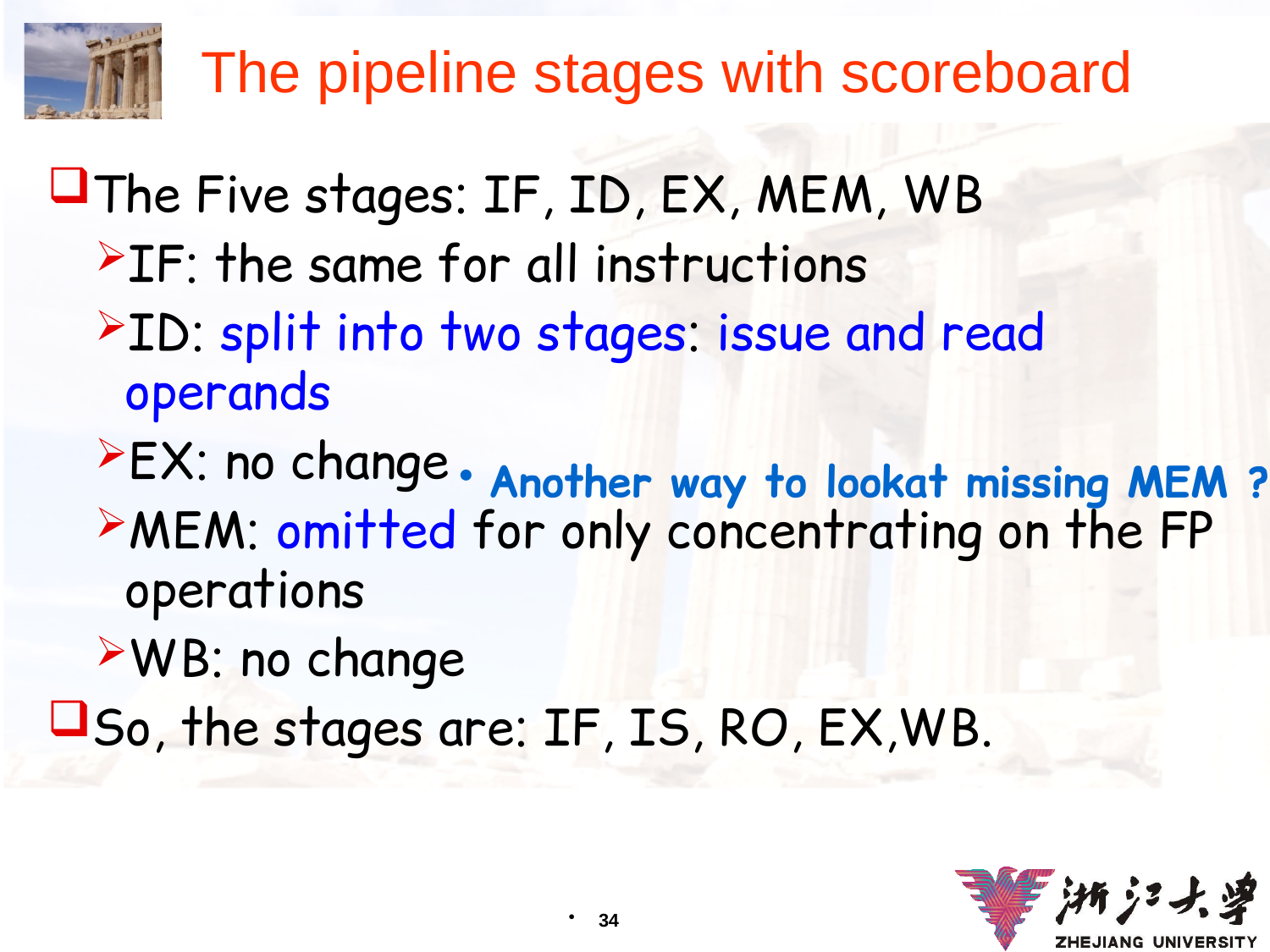

# The pipeline stages with scoreboard
The Five stages: IF, ID, EX, MEM, WB
IF: the same for all instructions
ID: split into two stages: issue and read operands
EX: no change
MEM: omitted for only concentrating on the FP operations
WB: no change
So, the stages are: IF, IS, RO, EX,WB.
Another way to lookat missing MEM ?